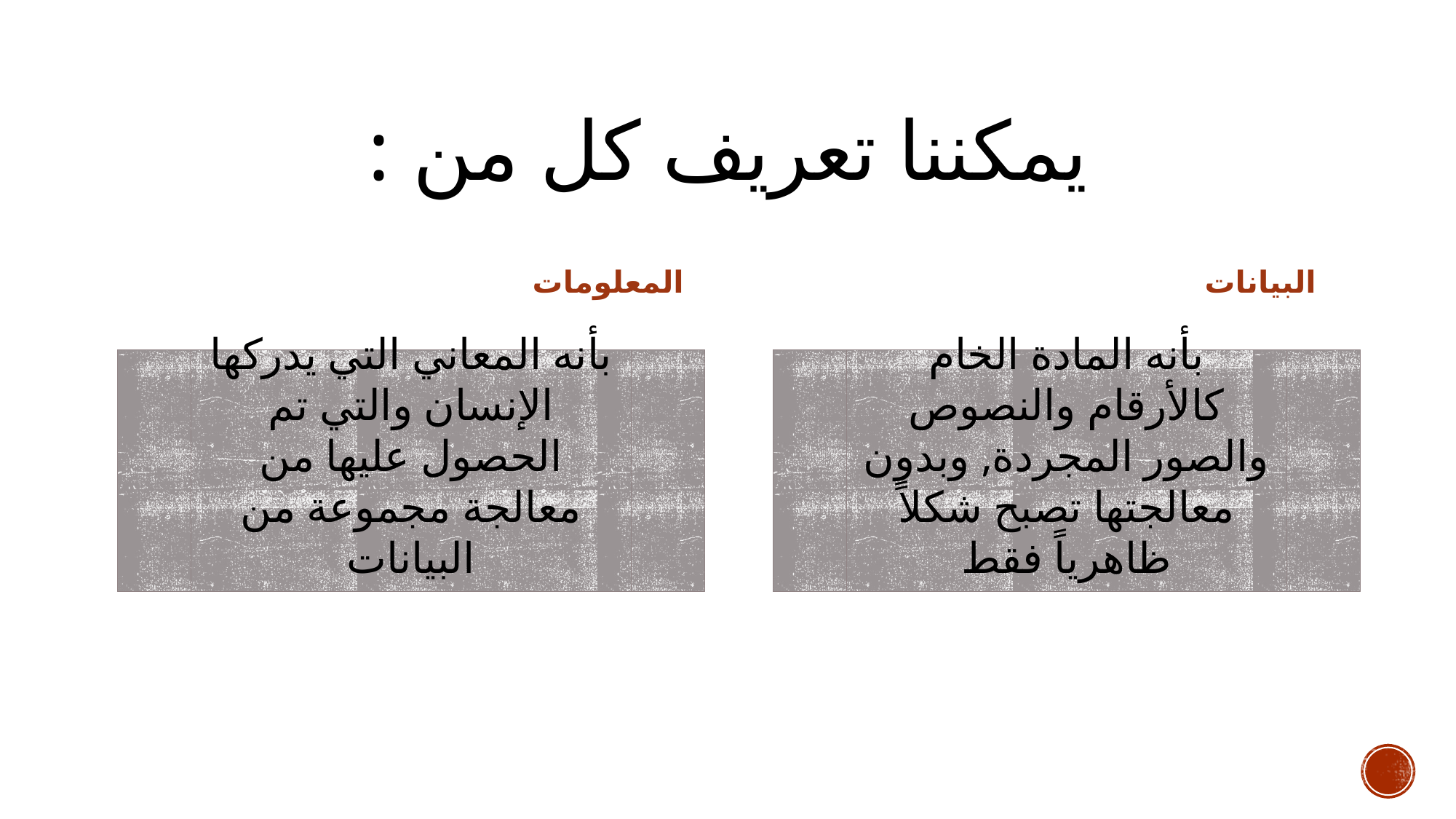

# يمكننا تعريف كل من :
المعلومات
البيانات
بأنه المعاني التي يدركها الإنسان والتي تم الحصول عليها من معالجة مجموعة من البيانات

بأنه المادة الخام كالأرقام والنصوص والصور المجردة, وبدون معالجتها تصبح شكلاً ظاهرياً فقط